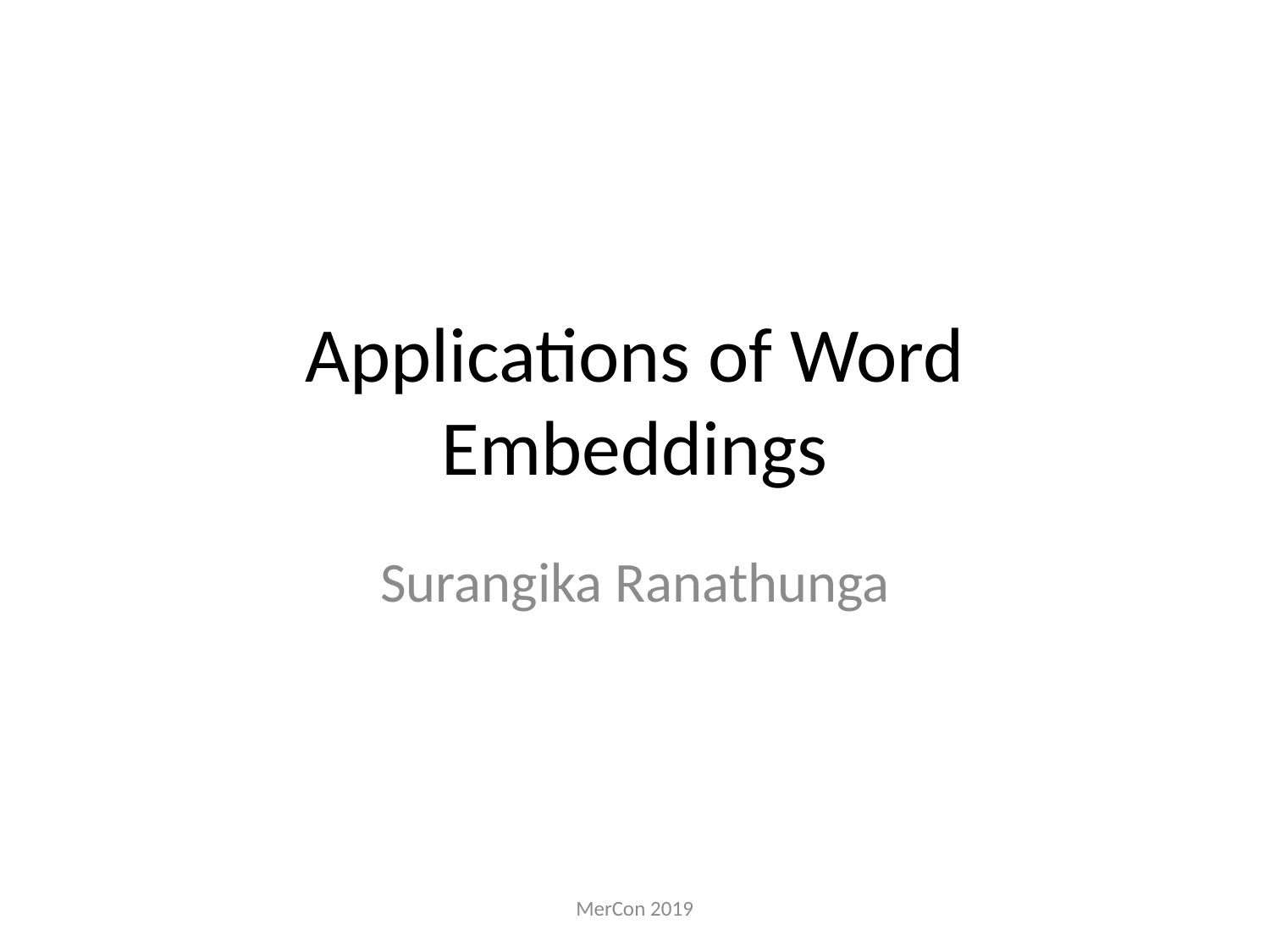

# Applications of Word Embeddings
Surangika Ranathunga
MerCon 2019